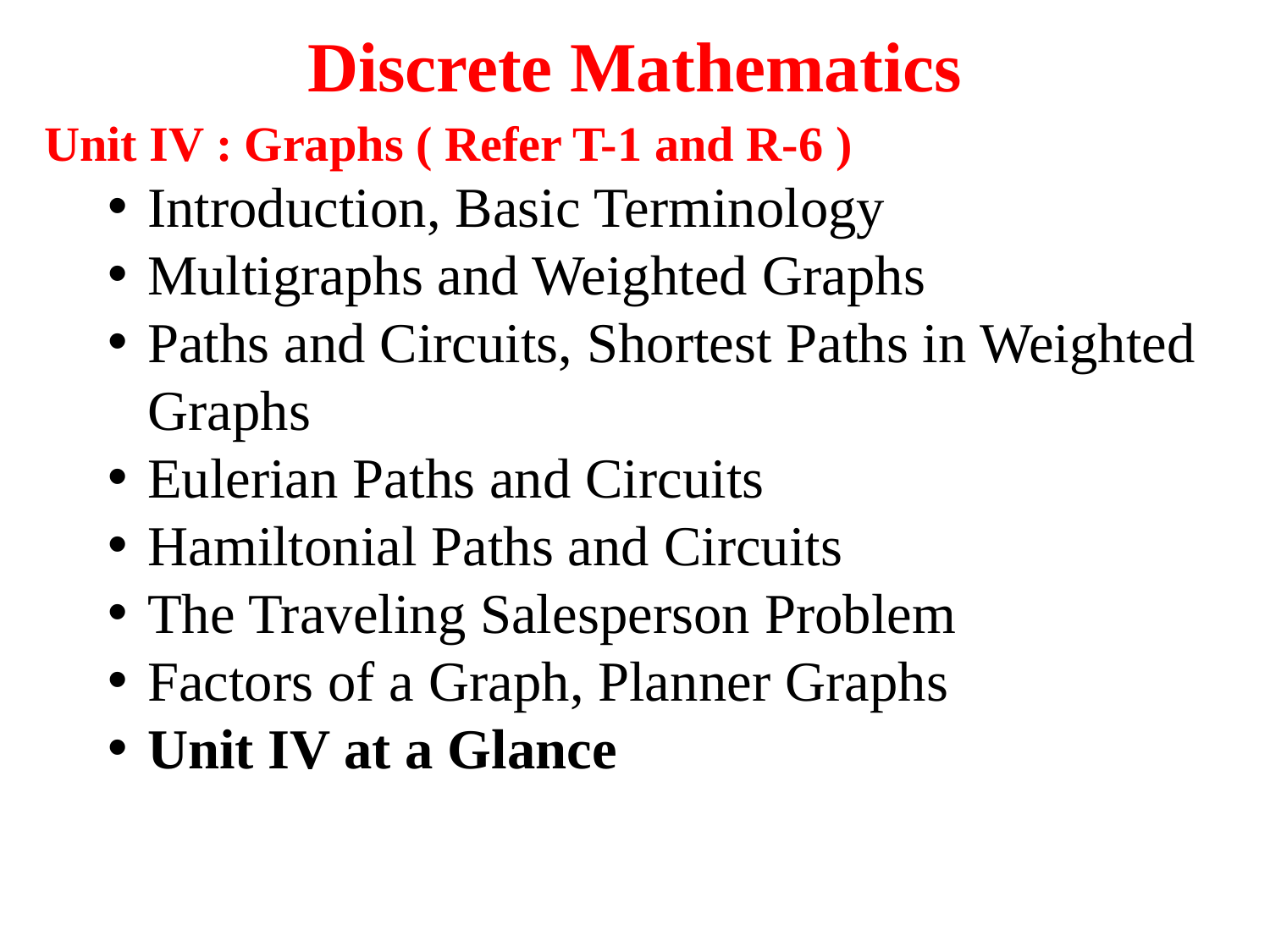

Discrete Mathematics
Unit IV : Graphs ( Refer T-1 and R-6 )
Introduction, Basic Terminology
Multigraphs and Weighted Graphs
Paths and Circuits, Shortest Paths in Weighted Graphs
Eulerian Paths and Circuits
Hamiltonial Paths and Circuits
The Traveling Salesperson Problem
Factors of a Graph, Planner Graphs
Unit IV at a Glance